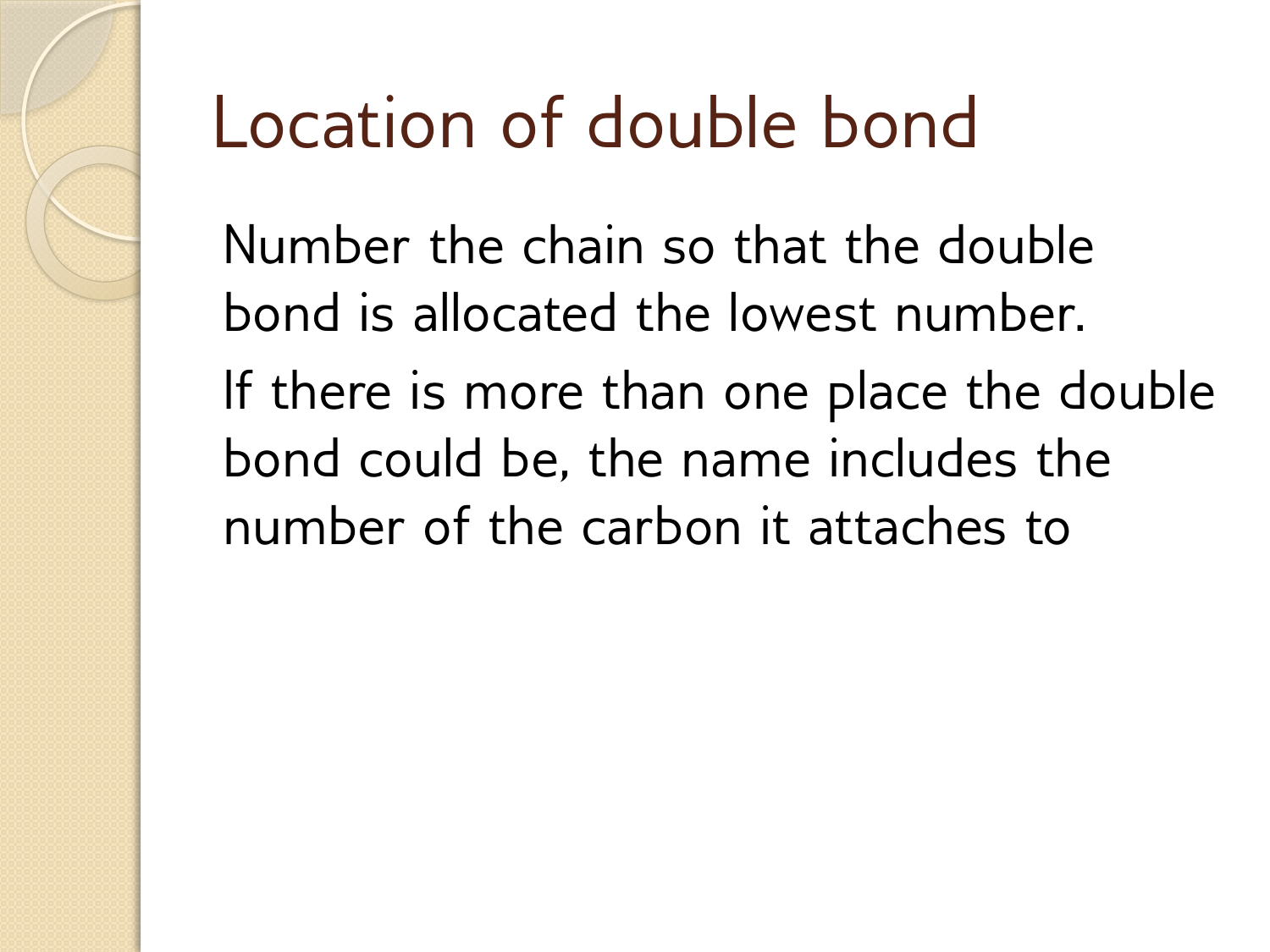

# Location of double bond
Number the chain so that the double bond is allocated the lowest number.
If there is more than one place the double bond could be, the name includes the number of the carbon it attaches to